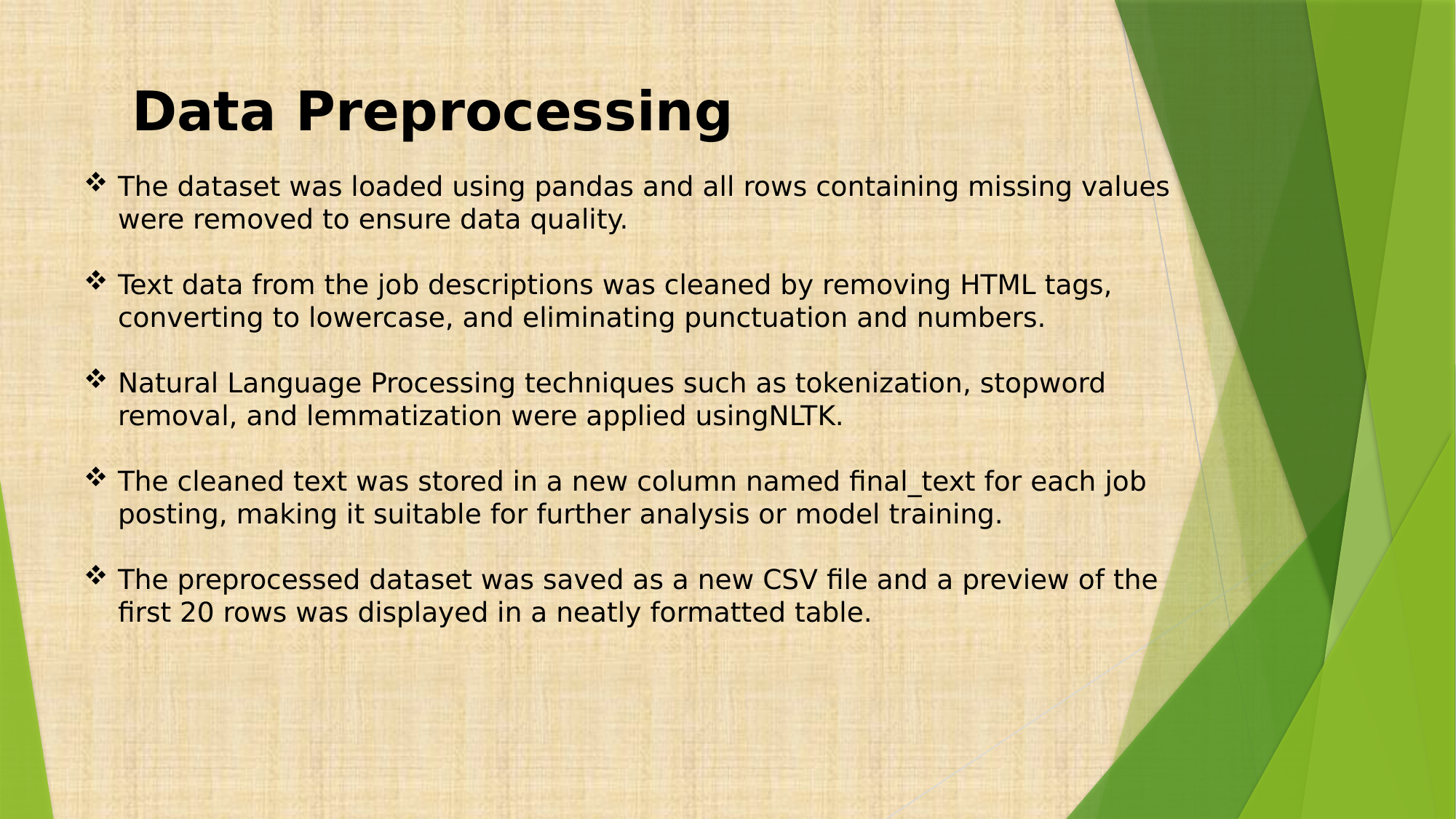

Data Preprocessing
The dataset was loaded using pandas and all rows containing missing values were removed to ensure data quality.

Text data from the job descriptions was cleaned by removing HTML tags, converting to lowercase, and eliminating punctuation and numbers.

Natural Language Processing techniques such as tokenization, stopword removal, and lemmatization were applied usingNLTK.

The cleaned text was stored in a new column named final_text for each job posting, making it suitable for further analysis or model training.

The preprocessed dataset was saved as a new CSV file and a preview of the first 20 rows was displayed in a neatly formatted table.